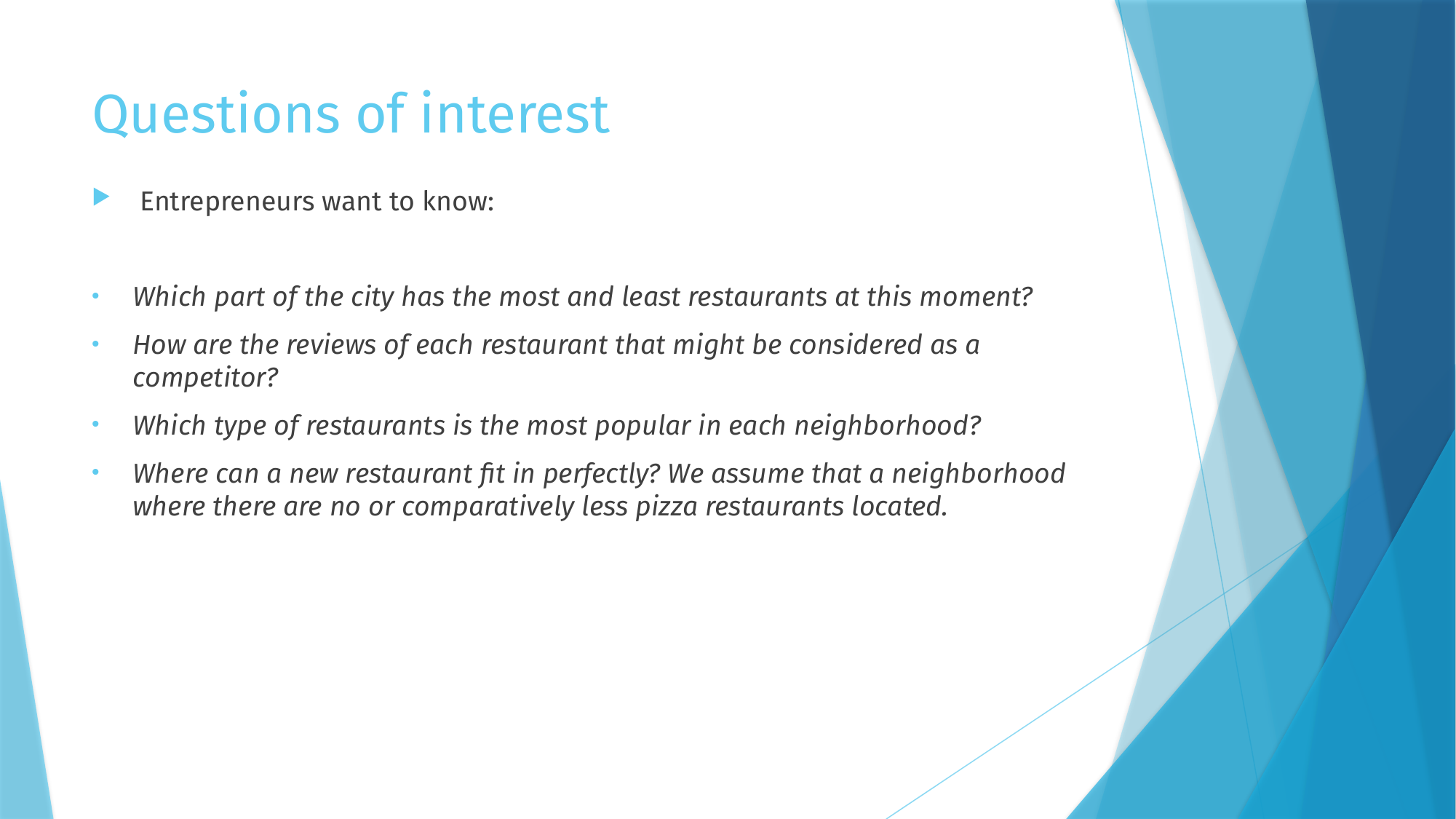

# Questions of interest
 Entrepreneurs want to know:

Which part of the city has the most and least restaurants at this moment?
How are the reviews of each restaurant that might be considered as a competitor?
Which type of restaurants is the most popular in each neighborhood?
Where can a new restaurant fit in perfectly? We assume that a neighborhood where there are no or comparatively less pizza restaurants located.